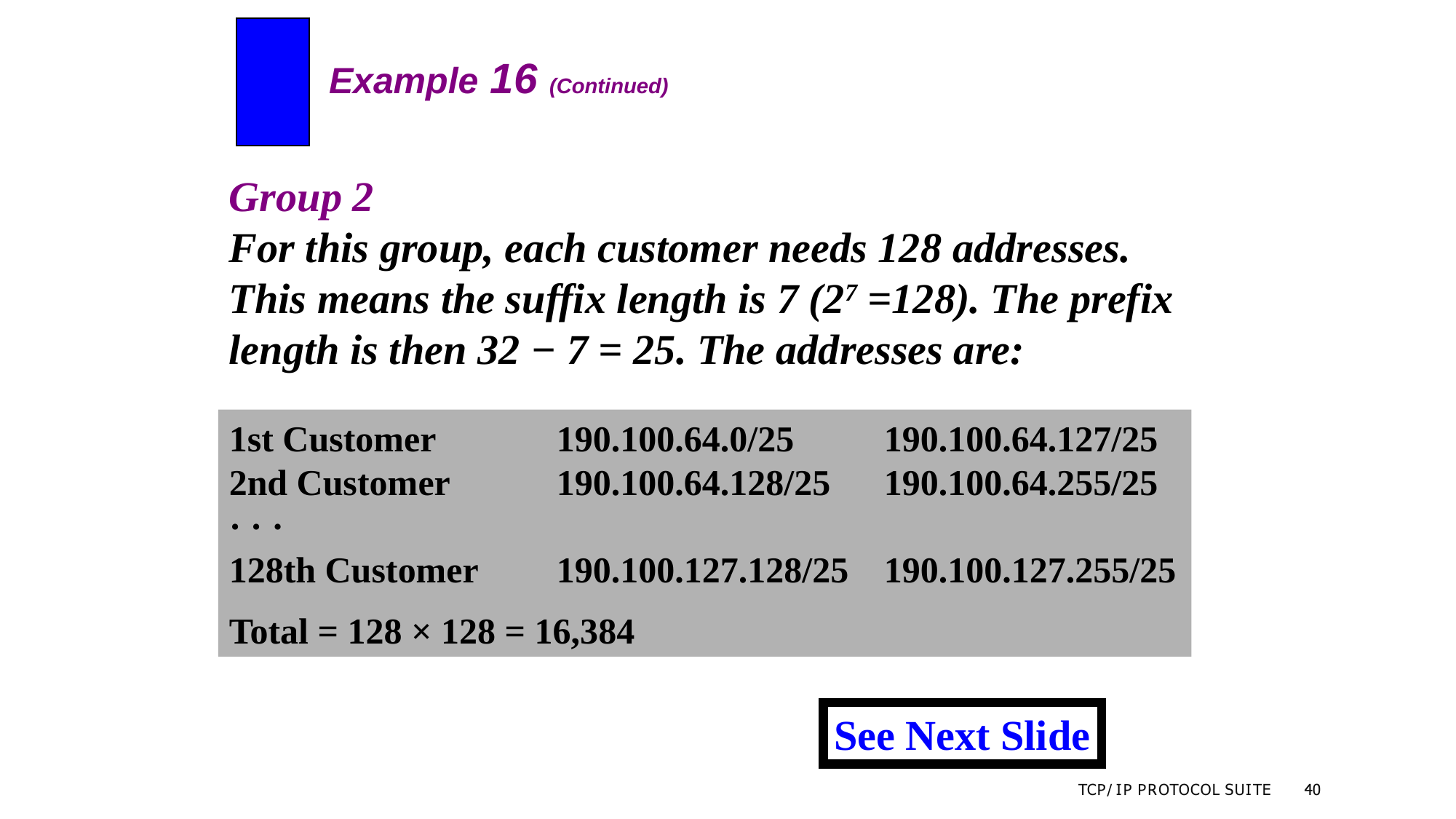

Example 16 (Continued)
Group 2
For this group, each customer needs 128 addresses. This means the suffix length is 7 (27 =128). The prefix length is then 32 − 7 = 25. The addresses are:
1st Customer 		190.100.64.0/25 	190.100.64.127/25
2nd Customer 	190.100.64.128/25 	190.100.64.255/25
· · ·
128th Customer 	190.100.127.128/25 	190.100.127.255/25
Total = 128 × 128 = 16,384
See Next Slide
TCP/IP Protocol Suite
40